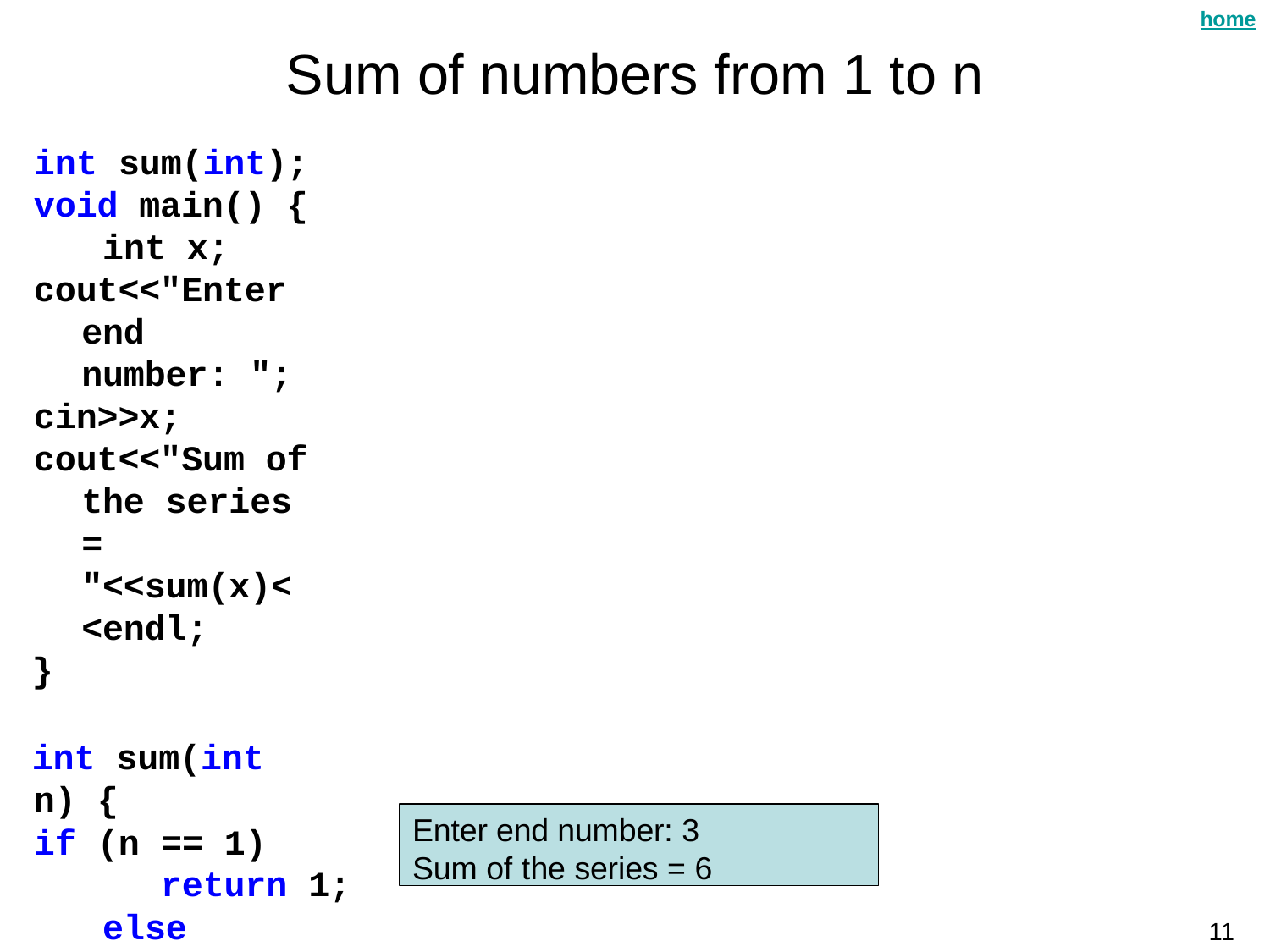

home
# Sum of numbers from 1 to n
int sum(int);
void main() {  int x;
cout<<"Enter end number: ";
cin>>x;
cout<<"Sum of the series = "<<sum(x)<<endl;
}

int sum(int n) {
if (n == 1)
return 1;  else
return n + sum(n - 1);
}
Enter end number: 3  Sum of the series = 6
11